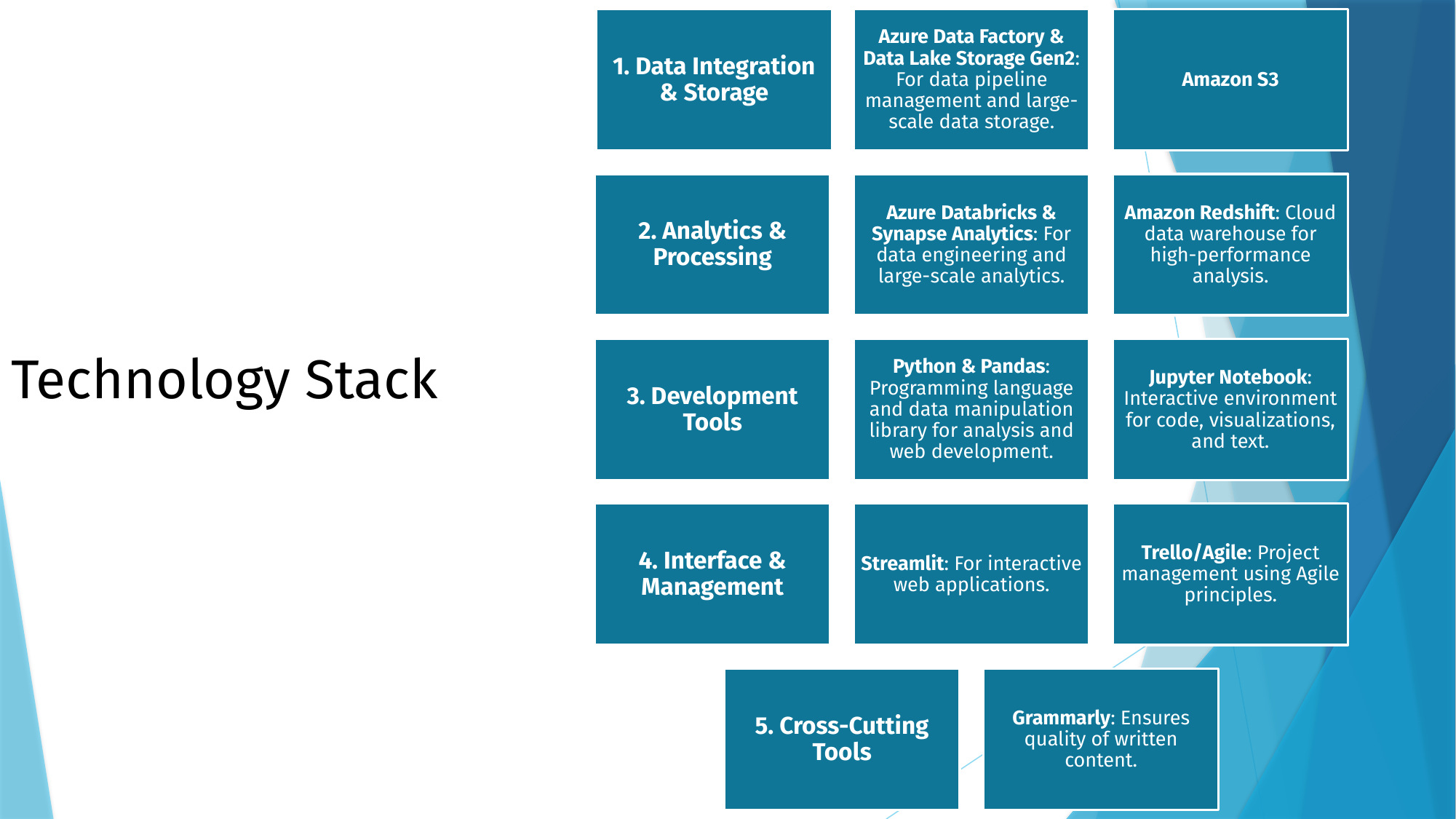

1. Data Integration & Storage
Azure Data Factory & Data Lake Storage Gen2: For data pipeline management and large-scale data storage.
Amazon S3
2. Analytics & Processing
Azure Databricks & Synapse Analytics: For data engineering and large-scale analytics.
Amazon Redshift: Cloud data warehouse for high-performance analysis.
3. Development Tools
Python & Pandas: Programming language and data manipulation library for analysis and web development.
Jupyter Notebook: Interactive environment for code, visualizations, and text.
4. Interface & Management
Streamlit: For interactive web applications.
Trello/Agile: Project management using Agile principles.
5. Cross-Cutting Tools
Grammarly: Ensures quality of written content.
# Technology Stack